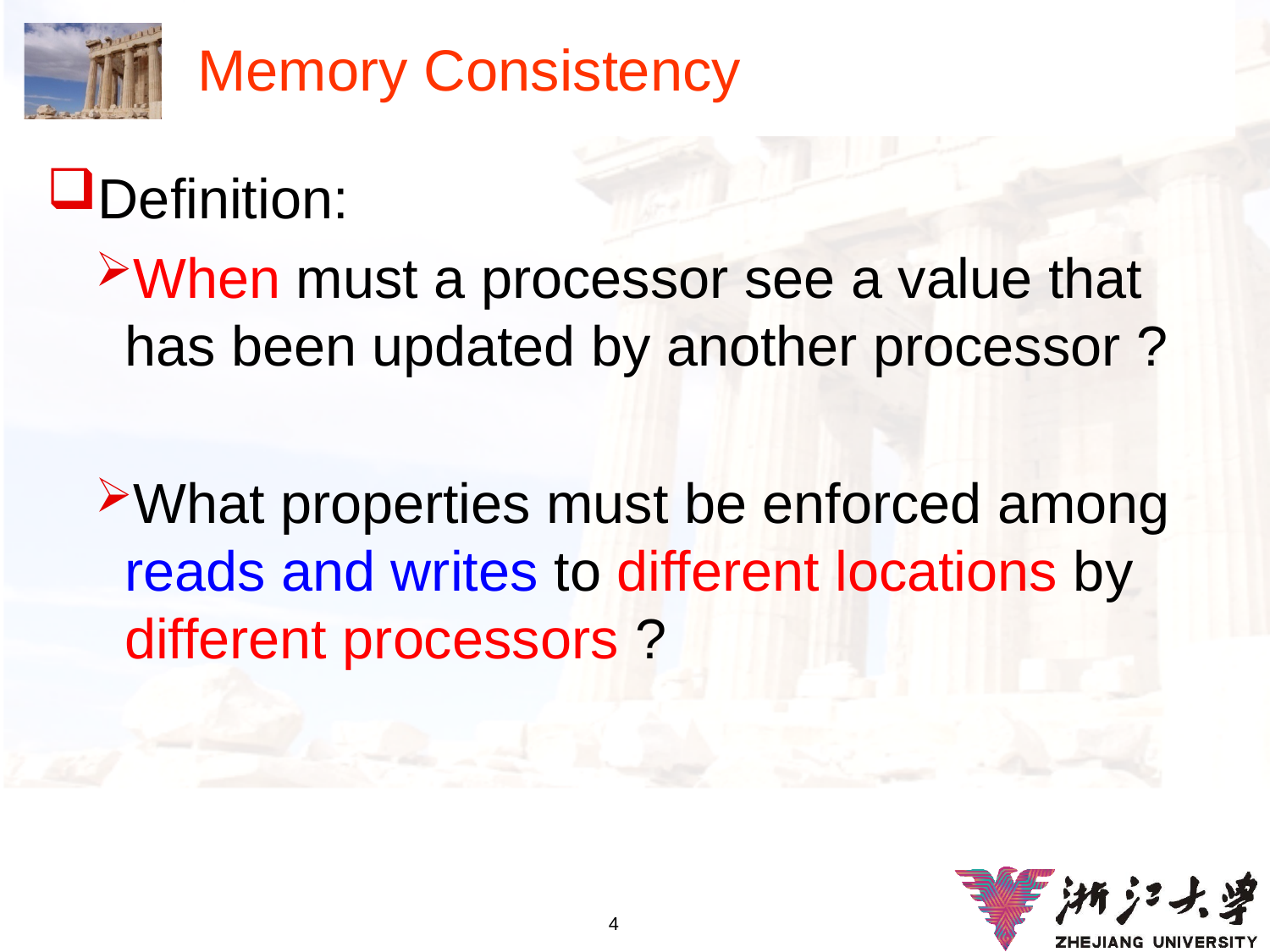

# Memory Consistency
Definition:
When must a processor see a value that has been updated by another processor ?

What properties must be enforced among reads and writes to different locations by different processors ?